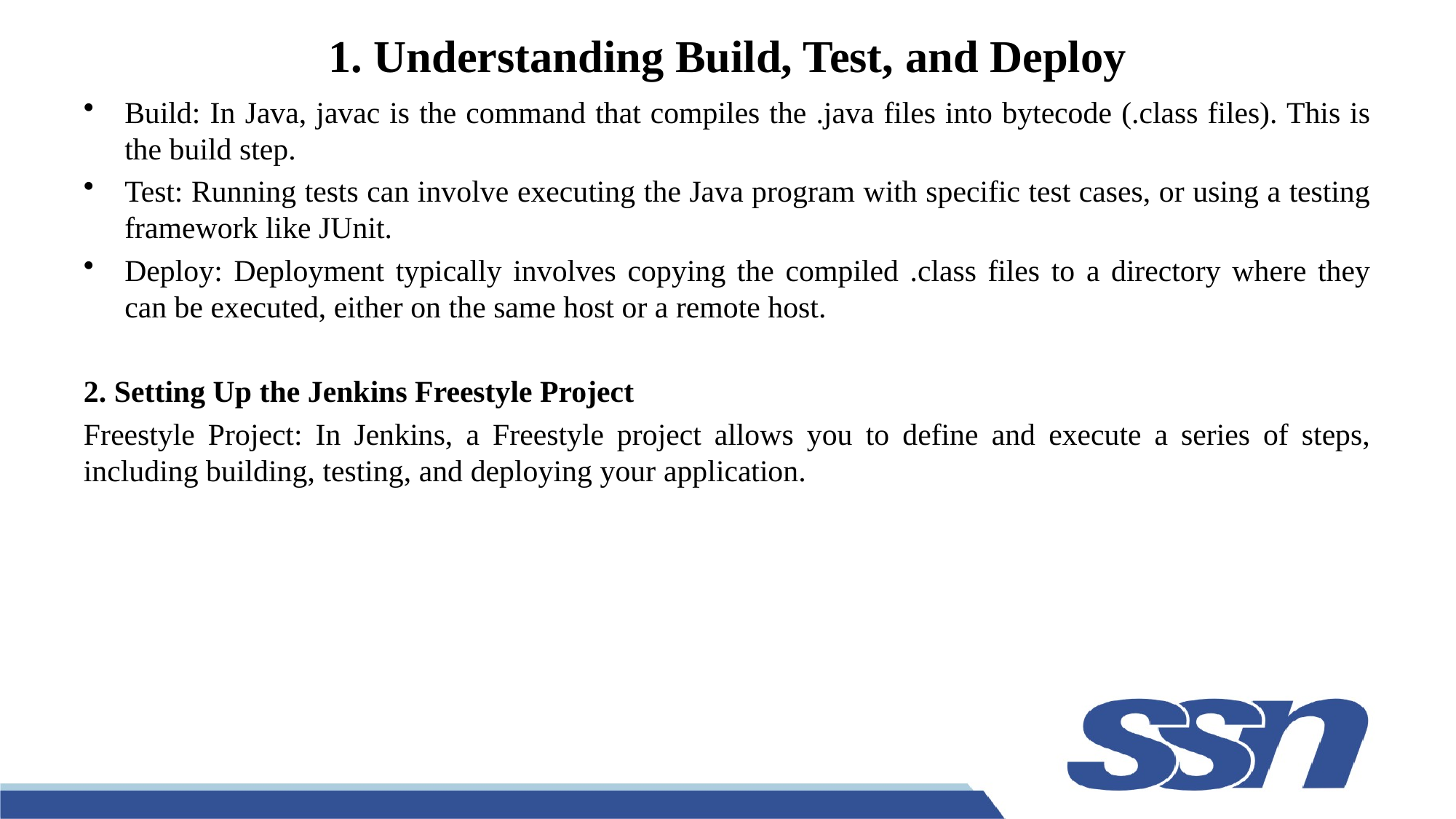

# 1. Understanding Build, Test, and Deploy
Build: In Java, javac is the command that compiles the .java files into bytecode (.class files). This is the build step.
Test: Running tests can involve executing the Java program with specific test cases, or using a testing framework like JUnit.
Deploy: Deployment typically involves copying the compiled .class files to a directory where they can be executed, either on the same host or a remote host.

2. Setting Up the Jenkins Freestyle Project
Freestyle Project: In Jenkins, a Freestyle project allows you to define and execute a series of steps, including building, testing, and deploying your application.